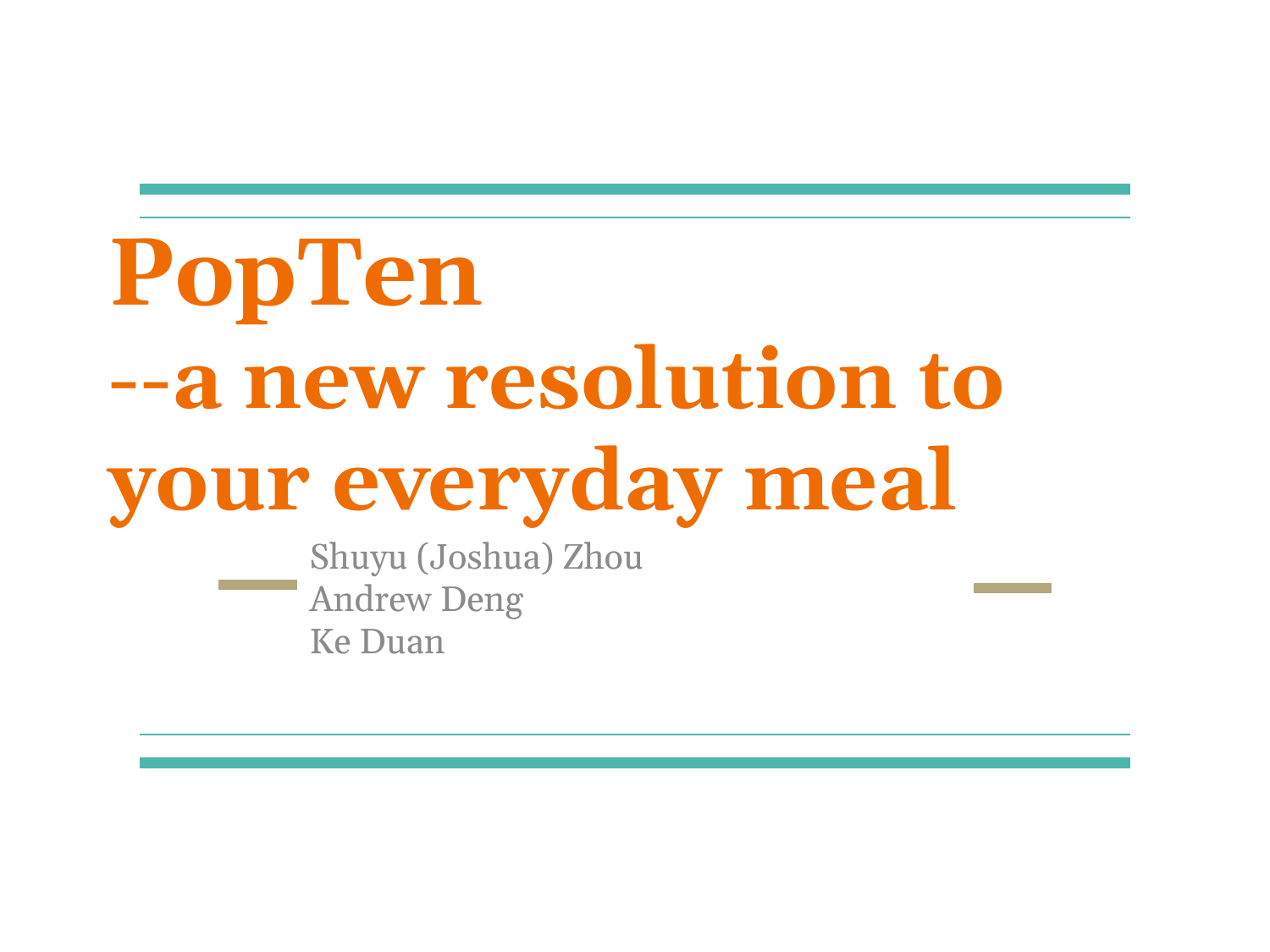

# PopTen
--a new resolution to your everyday meal
Shuyu (Joshua) Zhou
Andrew Deng
Ke Duan